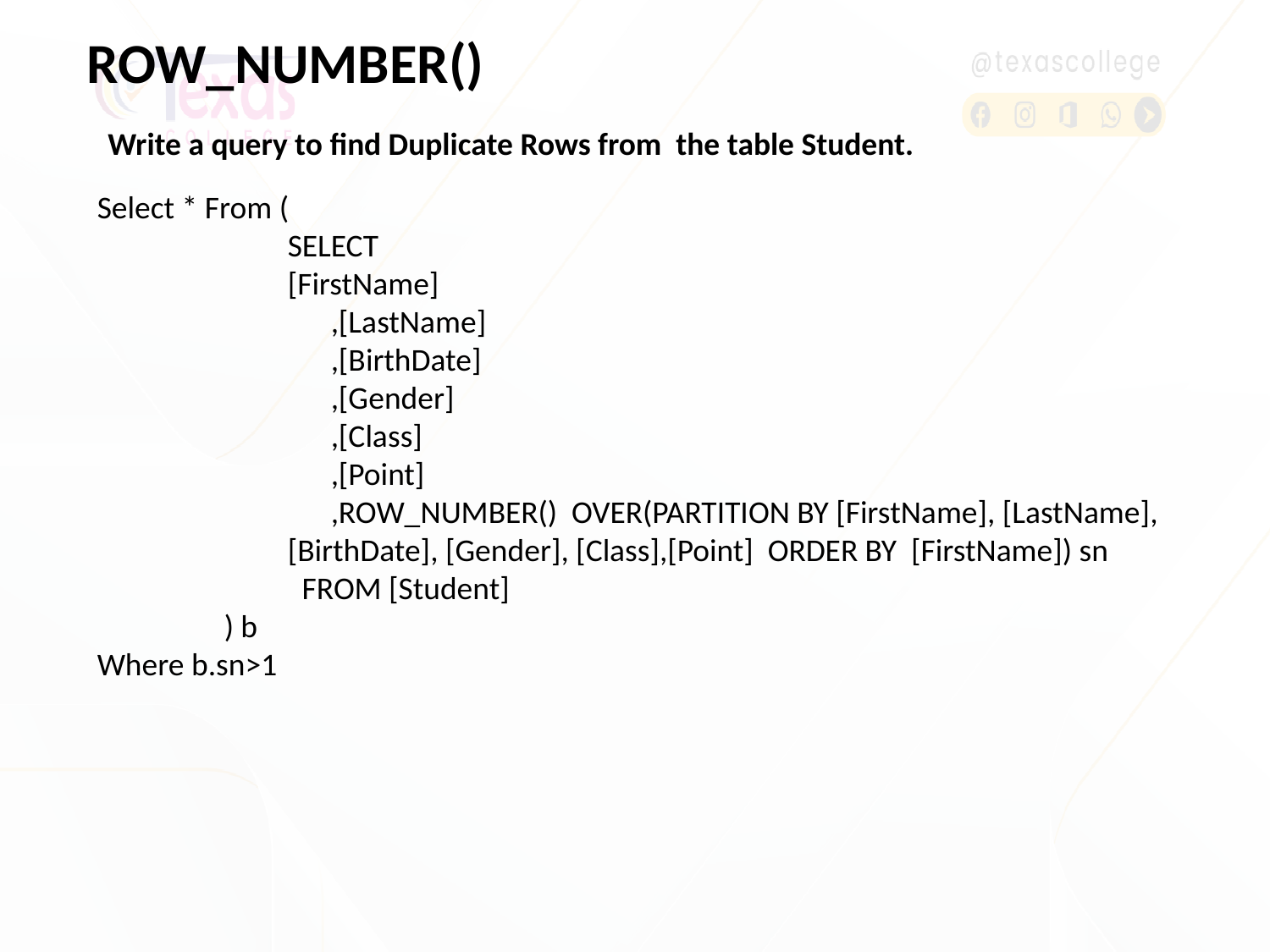

ROW_NUMBER()

Write a query to find Duplicate Rows from  the table Student.
Select * From (
SELECT
[FirstName]
      ,[LastName]
      ,[BirthDate]
      ,[Gender]
      ,[Class]
      ,[Point]
      ,ROW_NUMBER()  OVER(PARTITION BY [FirstName], [LastName], [BirthDate], [Gender], [Class],[Point]  ORDER BY  [FirstName]) sn
  FROM [Student]
	) b
Where b.sn>1